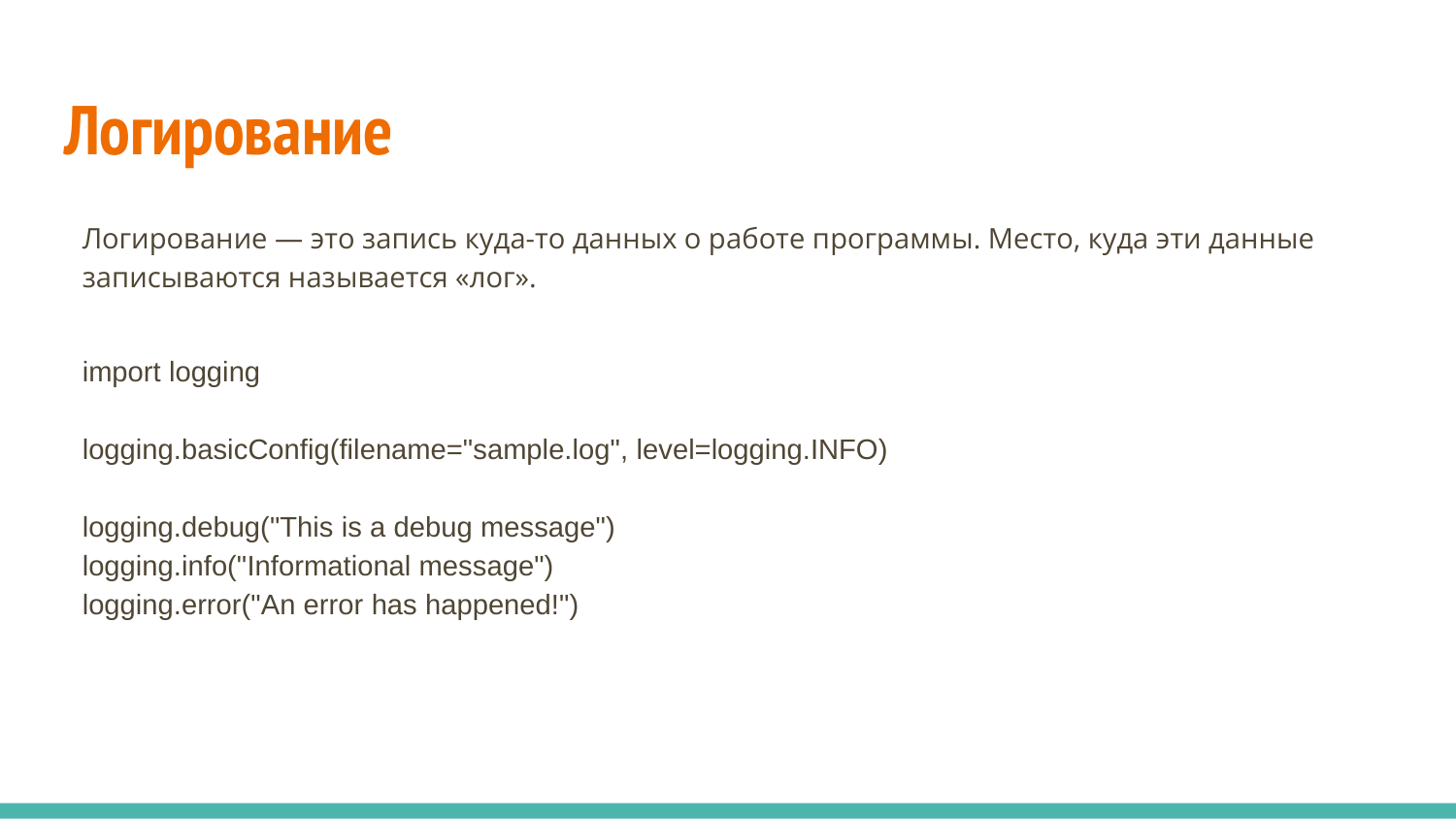

# Логирование
Логирование — это запись куда-то данных о работе программы. Место, куда эти данные записываются называется «лог».

import logging

logging.basicConfig(filename="sample.log", level=logging.INFO)

logging.debug("This is a debug message")
logging.info("Informational message")
logging.error("An error has happened!")